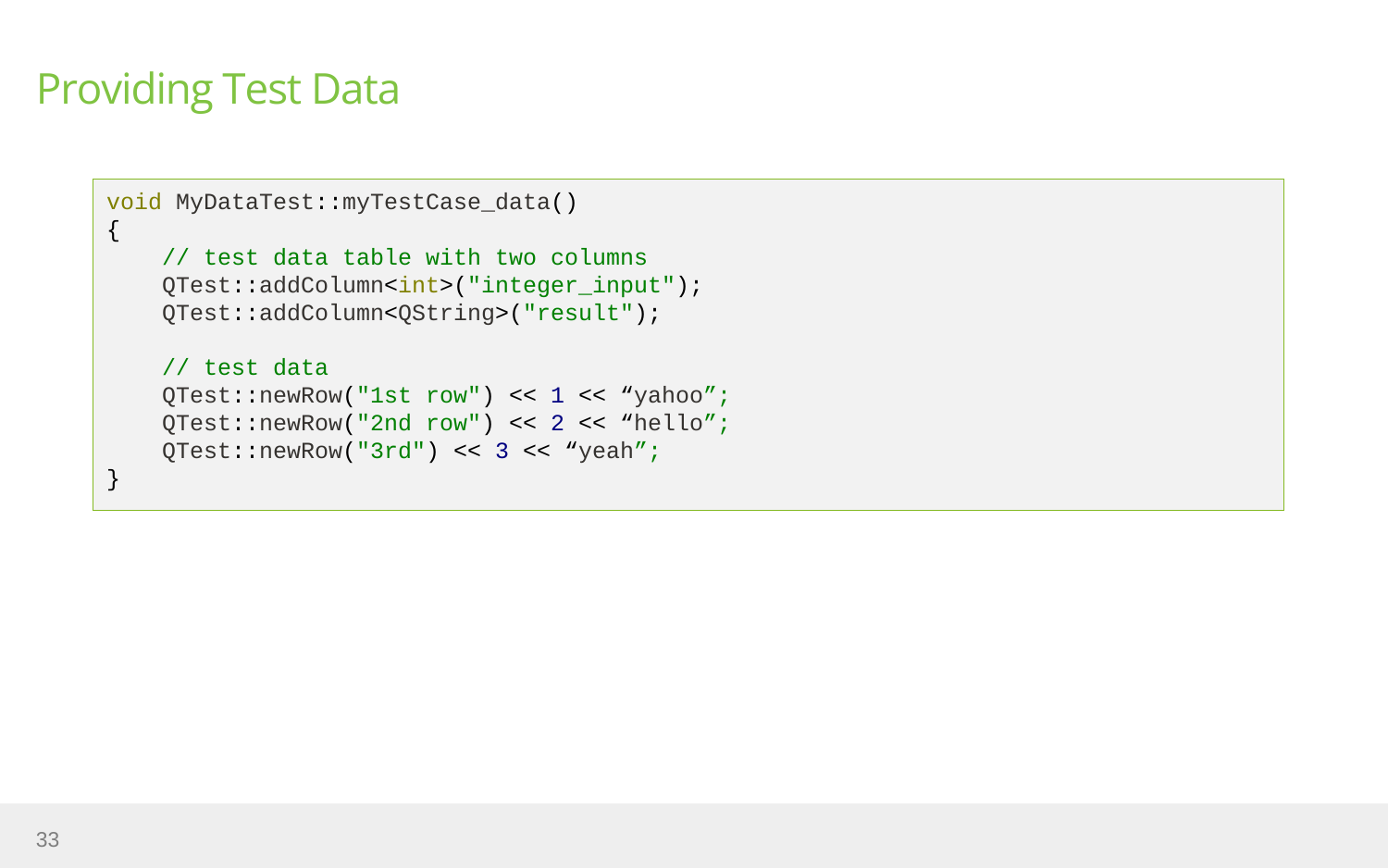

# Providing Test Data
void MyDataTest::myTestCase_data()
{
    // test data table with two columns
    QTest::addColumn<int>("integer_input");
    QTest::addColumn<QString>("result");

    // test data
    QTest::newRow("1st row") << 1 << “yahoo”;
    QTest::newRow("2nd row") << 2 << “hello”;
    QTest::newRow("3rd") << 3 << “yeah”;
}
33